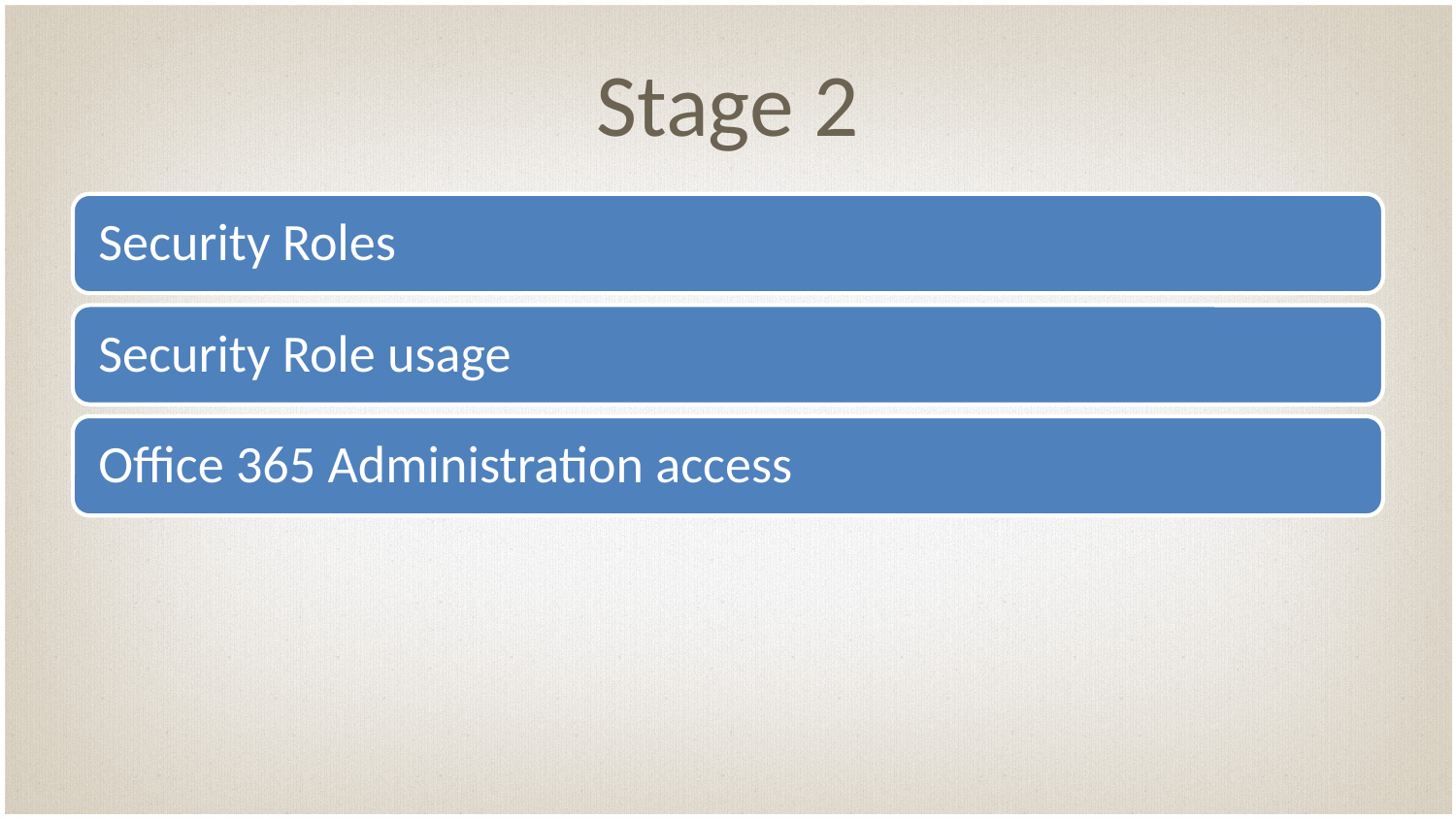

# Stage 2
Security Roles
Security Role usage
Office 365 Administration access